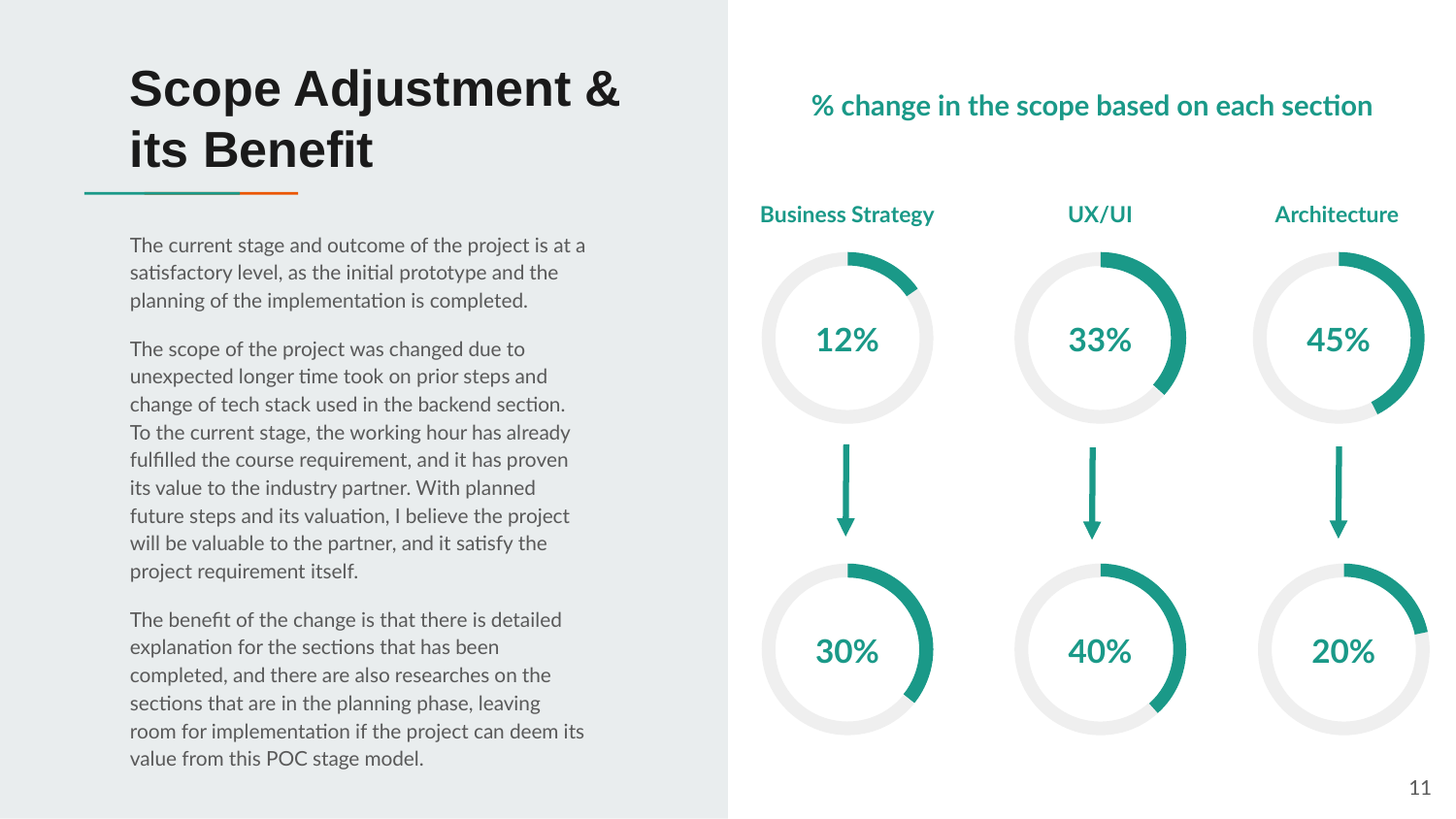

# Scope Adjustment & its Benefit
% change in the scope based on each section
Business Strategy
UX/UI
Architecture
The current stage and outcome of the project is at a satisfactory level, as the initial prototype and the planning of the implementation is completed.
The scope of the project was changed due to unexpected longer time took on prior steps and change of tech stack used in the backend section.  To the current stage, the working hour has already fulfilled the course requirement, and it has proven its value to the industry partner. With planned future steps and its valuation, I believe the project will be valuable to the partner, and it satisfy the project requirement itself.
The benefit of the change is that there is detailed explanation for the sections that has been completed, and there are also researches on the sections that are in the planning phase, leaving room for implementation if the project can deem its value from this POC stage model.

12%

33%

45%

30%

40%

20%

11